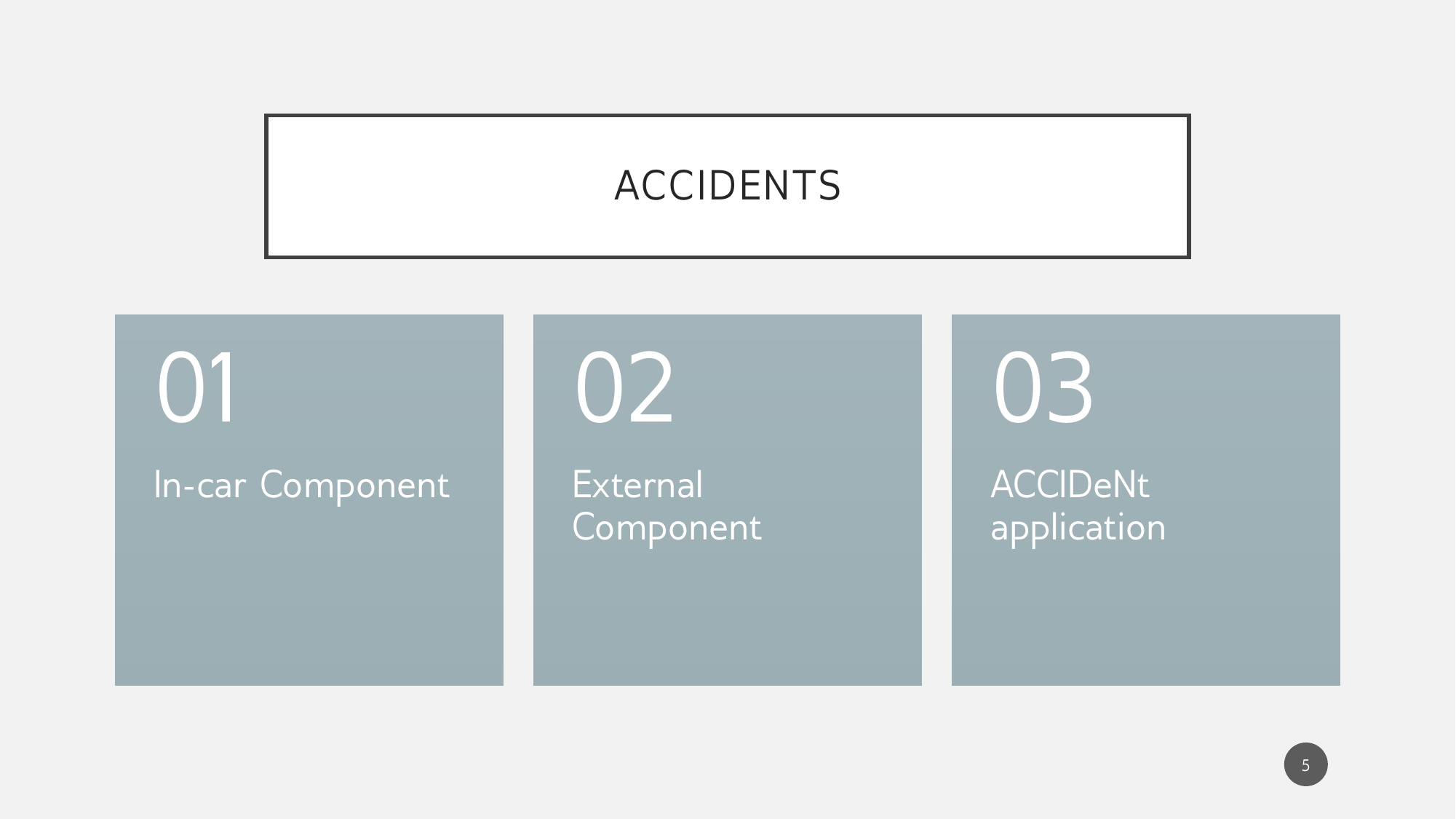

# ACCIDENTS
In-car Component
01
External Component
02
ACCIDeNt application
03
5